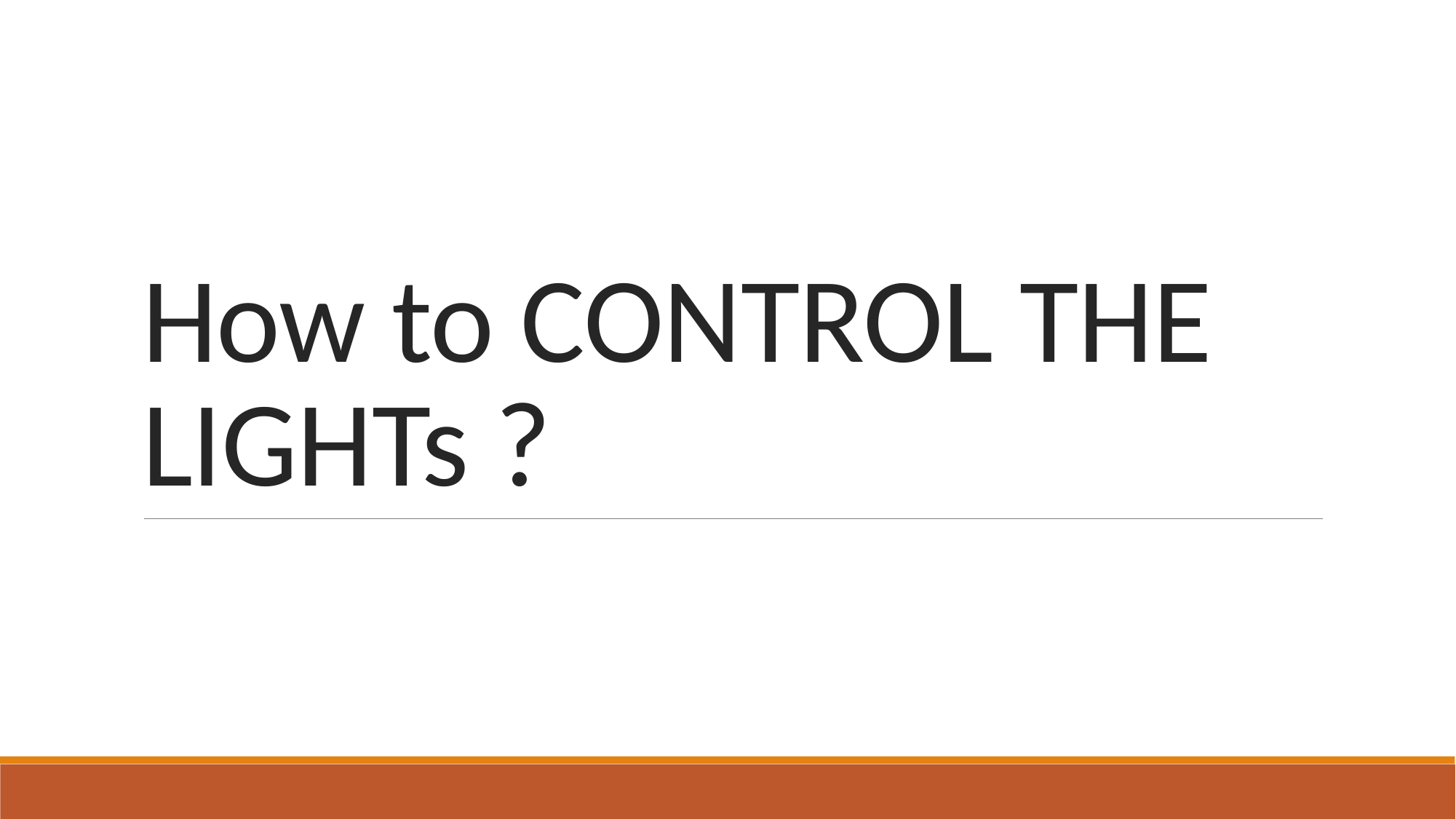

# How to CONTROL THE LIGHTs ?